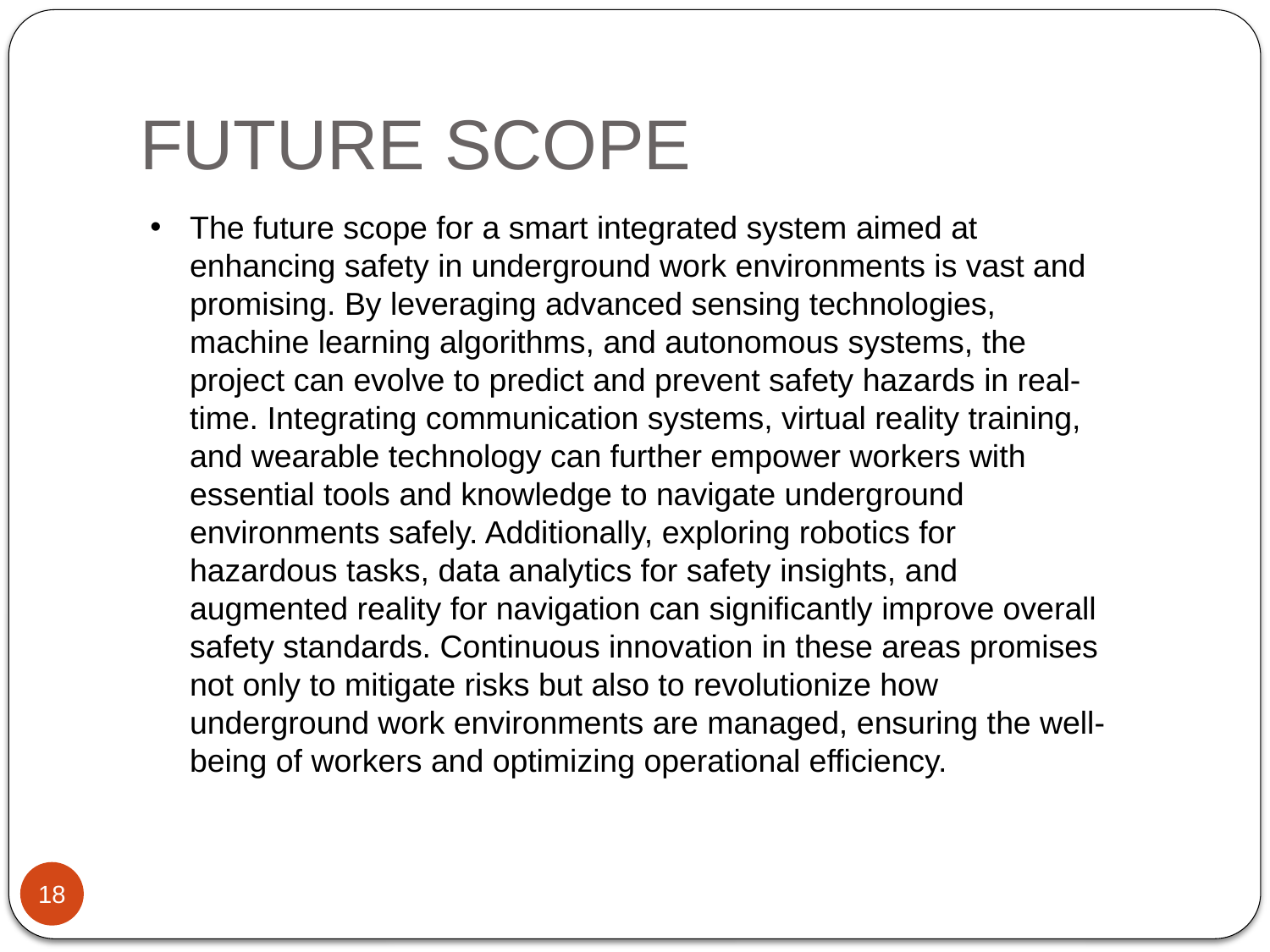

# FUTURE SCOPE
The future scope for a smart integrated system aimed at enhancing safety in underground work environments is vast and promising. By leveraging advanced sensing technologies, machine learning algorithms, and autonomous systems, the project can evolve to predict and prevent safety hazards in real-time. Integrating communication systems, virtual reality training, and wearable technology can further empower workers with essential tools and knowledge to navigate underground environments safely. Additionally, exploring robotics for hazardous tasks, data analytics for safety insights, and augmented reality for navigation can significantly improve overall safety standards. Continuous innovation in these areas promises not only to mitigate risks but also to revolutionize how underground work environments are managed, ensuring the well-being of workers and optimizing operational efficiency.

18